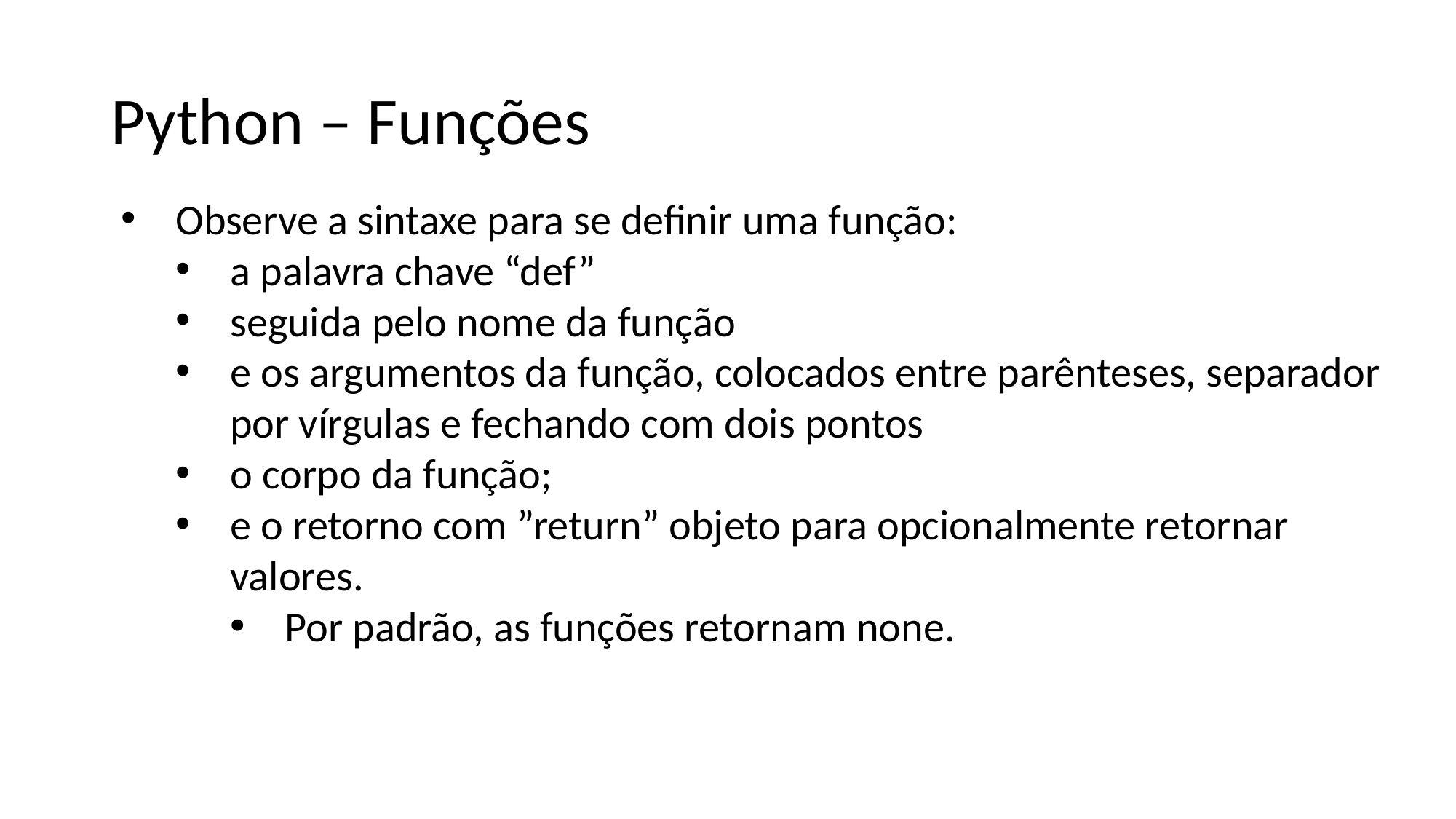

# Python – Funções
Observe a sintaxe para se definir uma função:
a palavra chave “def”
seguida pelo nome da função
e os argumentos da função, colocados entre parênteses, separador por vírgulas e fechando com dois pontos
o corpo da função;
e o retorno com ”return” objeto para opcionalmente retornar valores.
Por padrão, as funções retornam none.